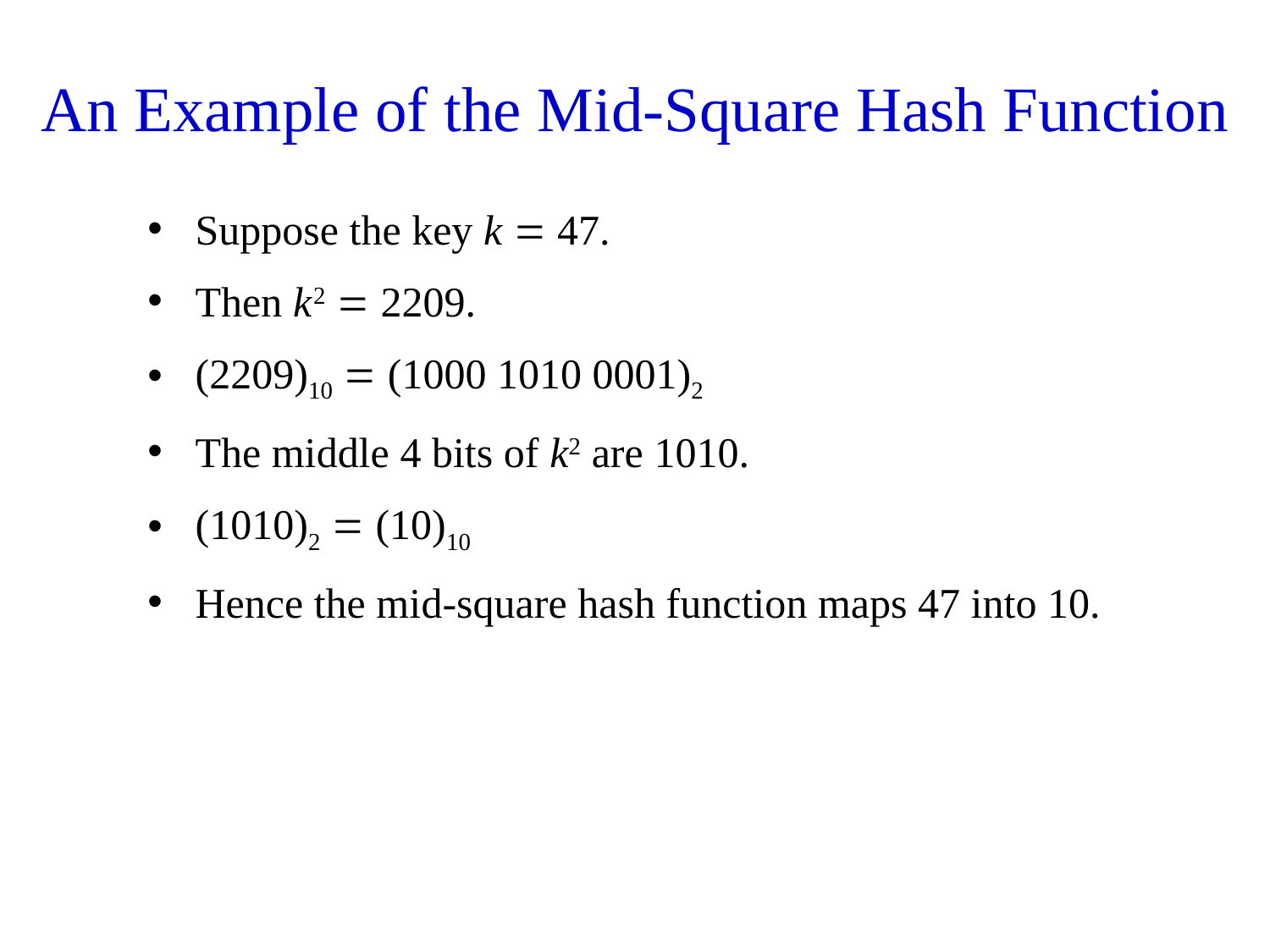

# An Example of the Mid-Square Hash Function
Suppose the key k = 47.
Then k2 = 2209.
(2209)10 = (1000 1010 0001)2
The middle 4 bits of k2 are 1010.
(1010)2 = (10)10
Hence the mid-square hash function maps 47 into 10.